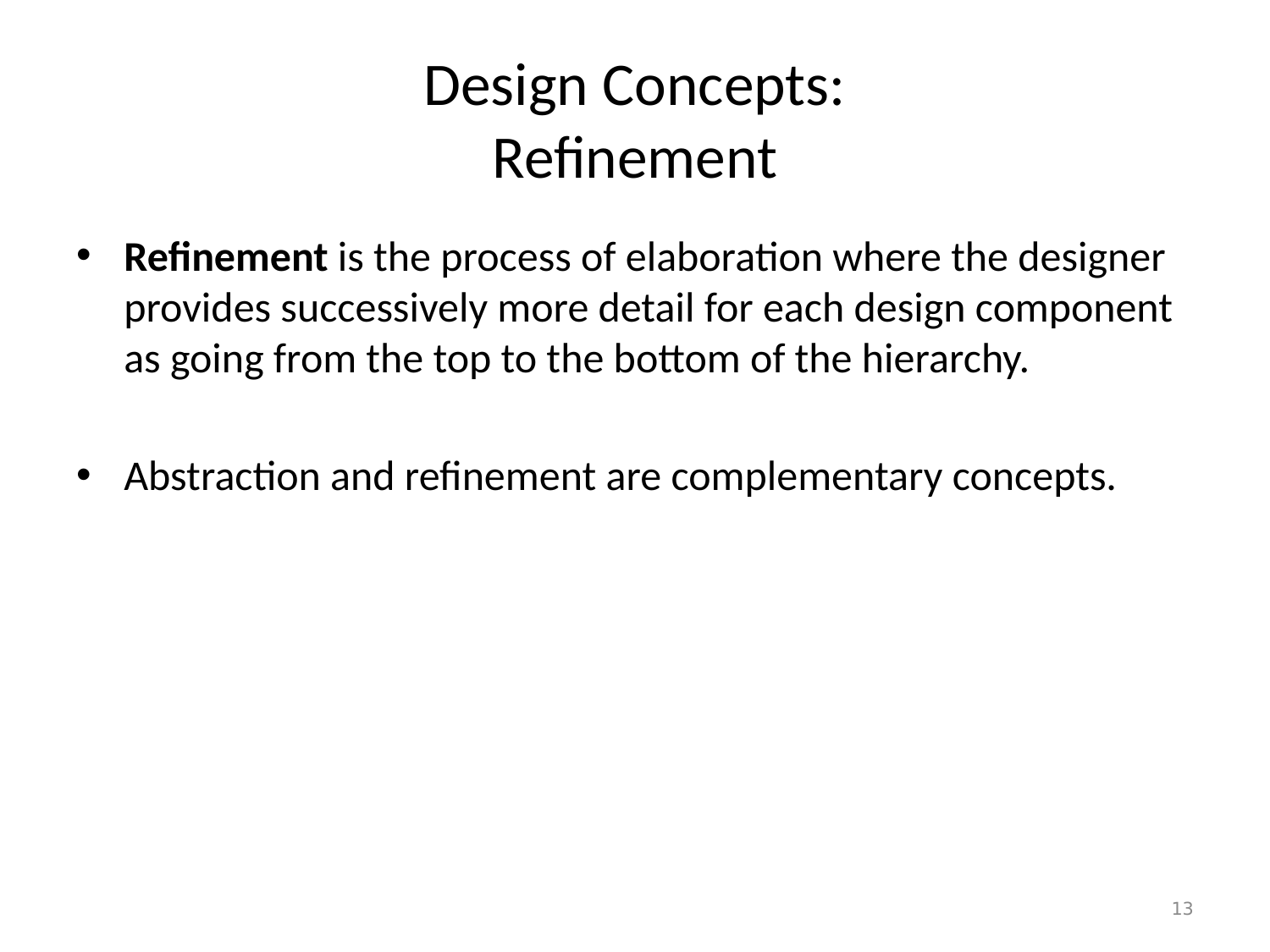

# Design Concepts: Refinement
Refinement is the process of elaboration where the designer provides successively more detail for each design component as going from the top to the bottom of the hierarchy.

Abstraction and refinement are complementary concepts.
13